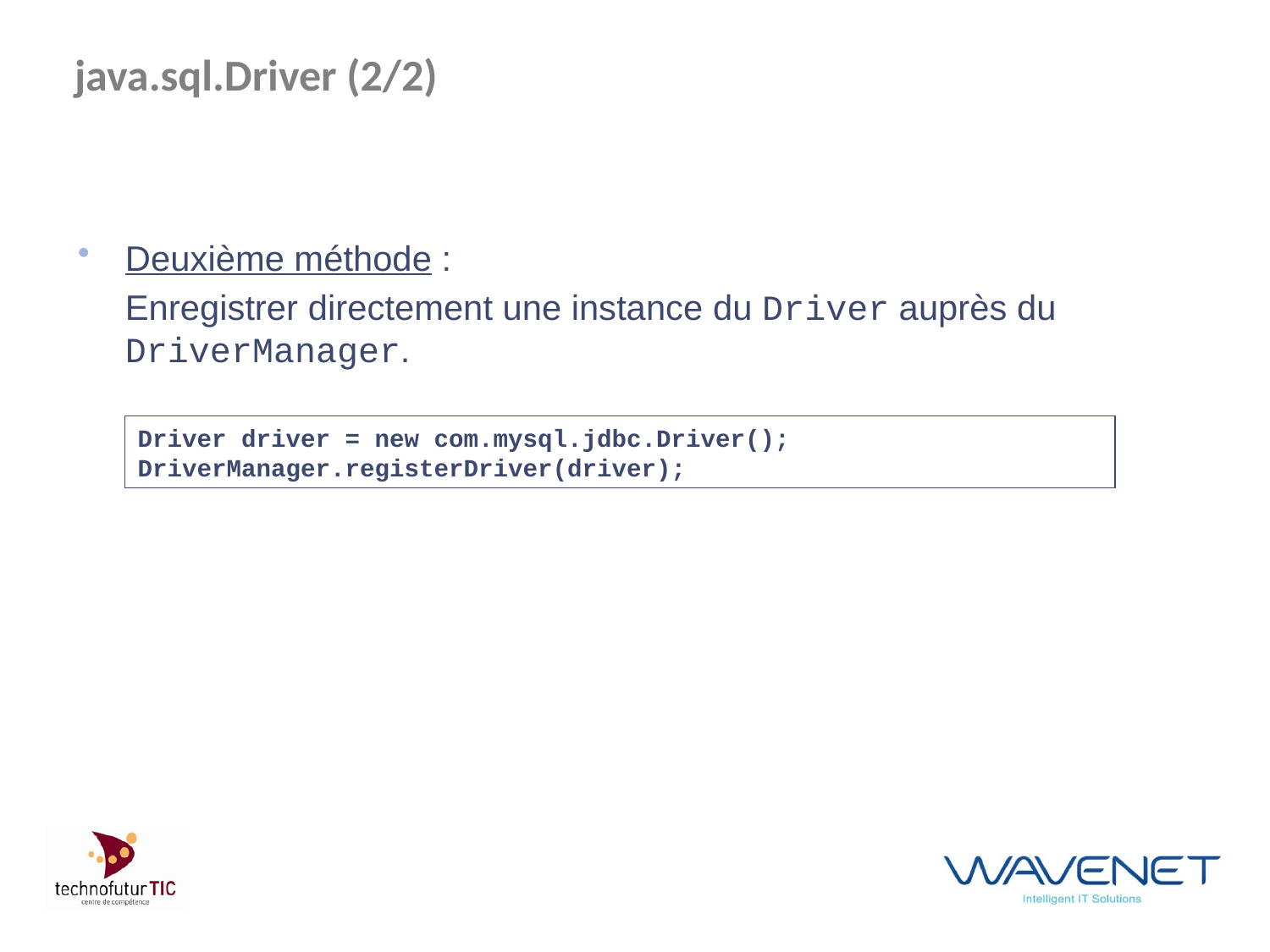

# java.sql.Driver (2/2)
Deuxième méthode :
	Enregistrer directement une instance du Driver auprès du DriverManager.

Driver driver = new com.mysql.jdbc.Driver();
DriverManager.registerDriver(driver);